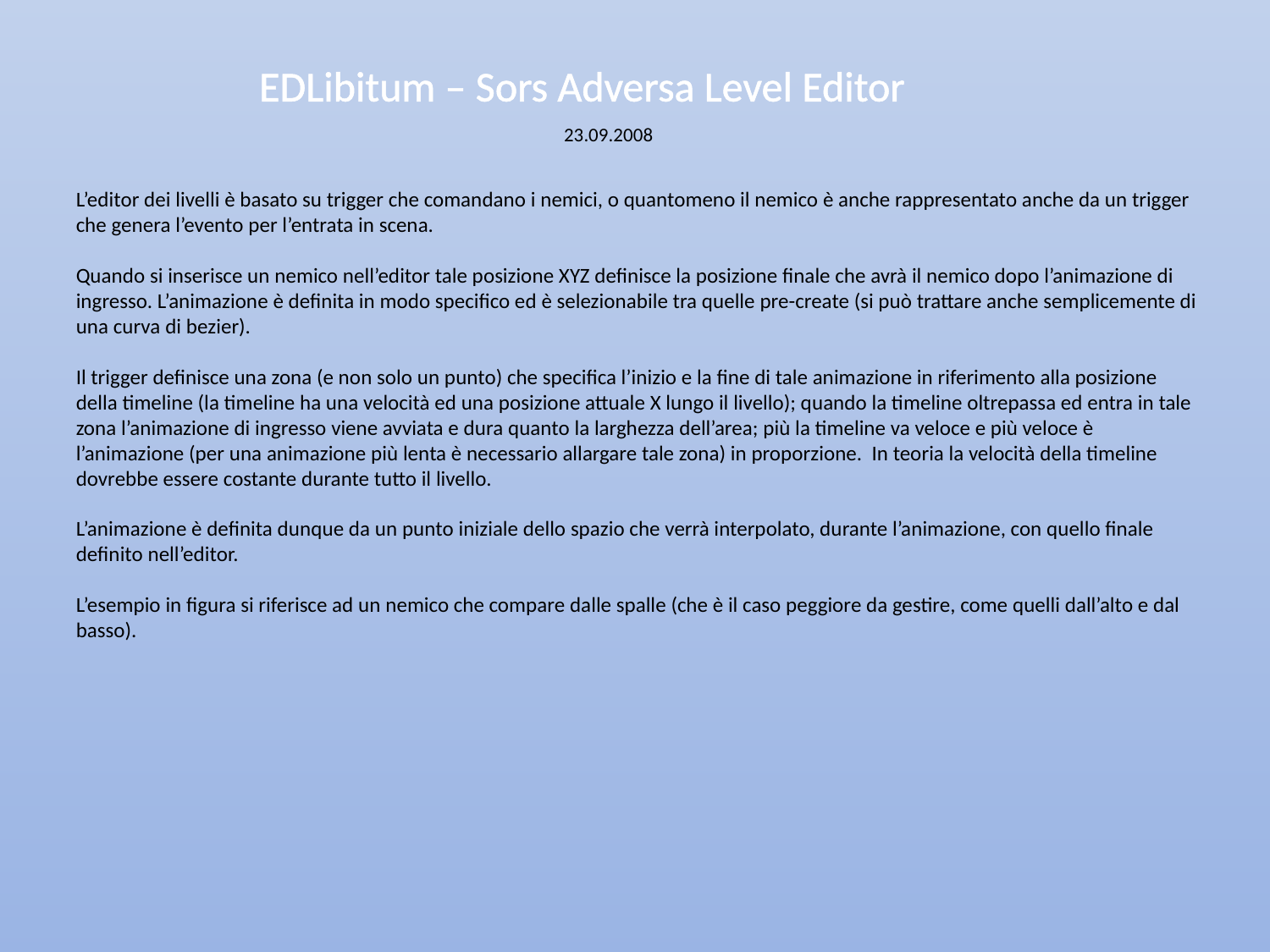

EDLibitum – Sors Adversa Level Editor
23.09.2008
L’editor dei livelli è basato su trigger che comandano i nemici, o quantomeno il nemico è anche rappresentato anche da un trigger che genera l’evento per l’entrata in scena.
Quando si inserisce un nemico nell’editor tale posizione XYZ definisce la posizione finale che avrà il nemico dopo l’animazione di ingresso. L’animazione è definita in modo specifico ed è selezionabile tra quelle pre-create (si può trattare anche semplicemente di una curva di bezier).
Il trigger definisce una zona (e non solo un punto) che specifica l’inizio e la fine di tale animazione in riferimento alla posizione della timeline (la timeline ha una velocità ed una posizione attuale X lungo il livello); quando la timeline oltrepassa ed entra in tale zona l’animazione di ingresso viene avviata e dura quanto la larghezza dell’area; più la timeline va veloce e più veloce è l’animazione (per una animazione più lenta è necessario allargare tale zona) in proporzione.  In teoria la velocità della timeline dovrebbe essere costante durante tutto il livello.
L’animazione è definita dunque da un punto iniziale dello spazio che verrà interpolato, durante l’animazione, con quello finale definito nell’editor.

L’esempio in figura si riferisce ad un nemico che compare dalle spalle (che è il caso peggiore da gestire, come quelli dall’alto e dal basso).